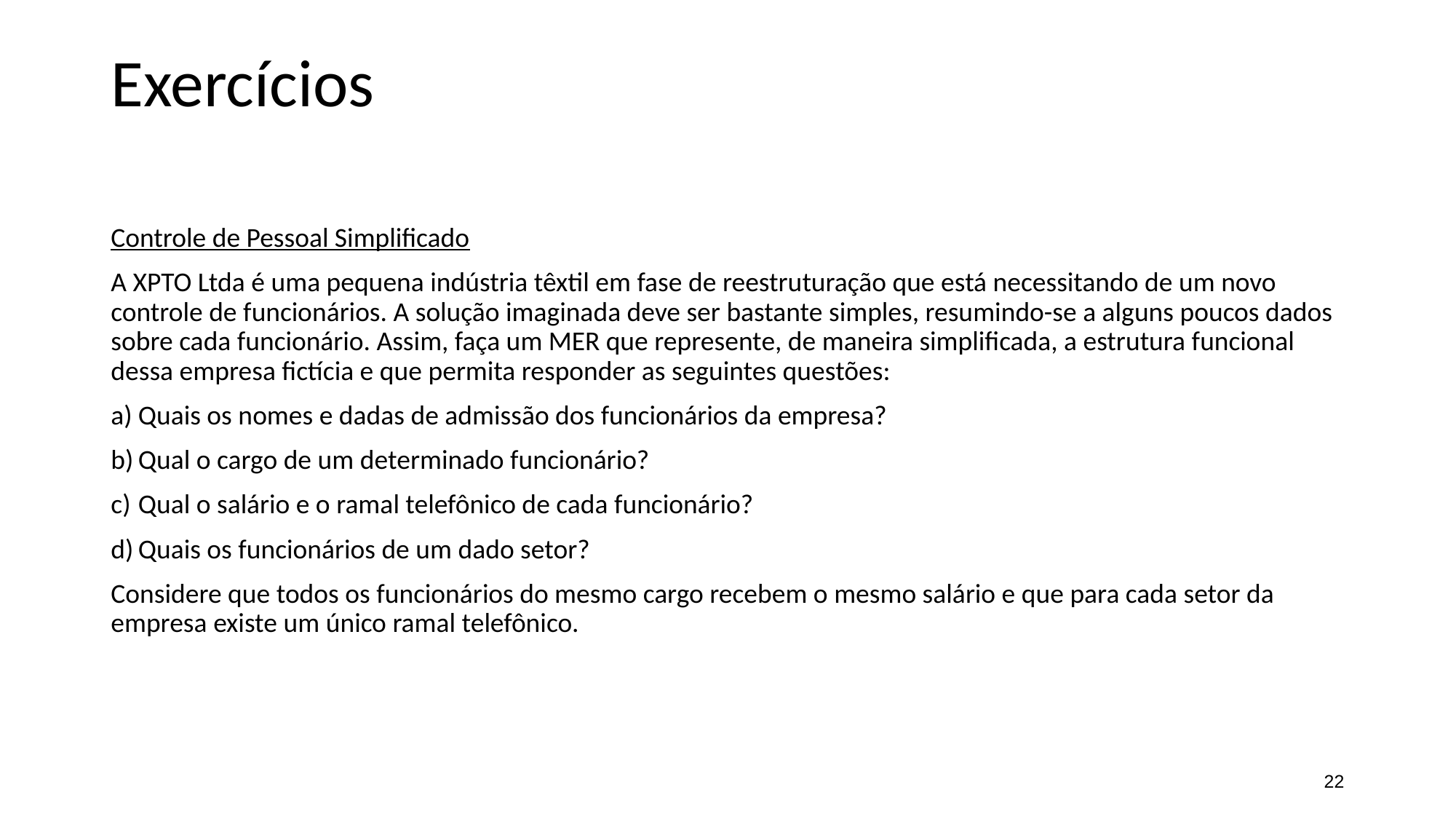

# Exercícios
Controle de Pessoal Simplificado
A XPTO Ltda é uma pequena indústria têxtil em fase de reestruturação que está necessitando de um novo controle de funcionários. A solução imaginada deve ser bastante simples, resumindo-se a alguns poucos dados sobre cada funcionário. Assim, faça um MER que represente, de maneira simplificada, a estrutura funcional dessa empresa fictícia e que permita responder as seguintes questões:
Quais os nomes e dadas de admissão dos funcionários da empresa?
Qual o cargo de um determinado funcionário?
Qual o salário e o ramal telefônico de cada funcionário?
Quais os funcionários de um dado setor?
Considere que todos os funcionários do mesmo cargo recebem o mesmo salário e que para cada setor da empresa existe um único ramal telefônico.
22